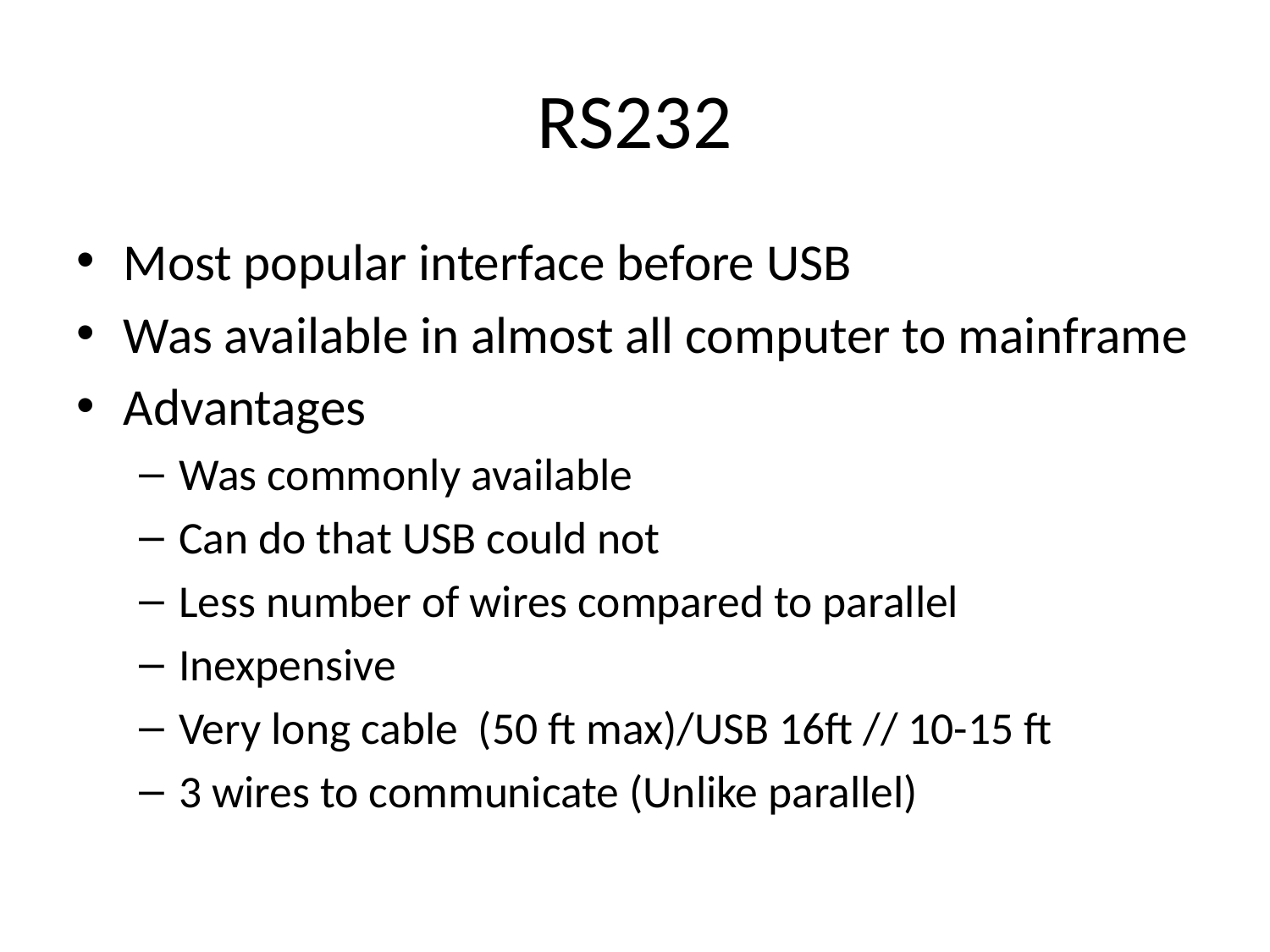

# RS232
Most popular interface before USB
Was available in almost all computer to mainframe
Advantages
Was commonly available
Can do that USB could not
Less number of wires compared to parallel
Inexpensive
Very long cable  (50 ft max)/USB 16ft // 10-15 ft
3 wires to communicate (Unlike parallel)